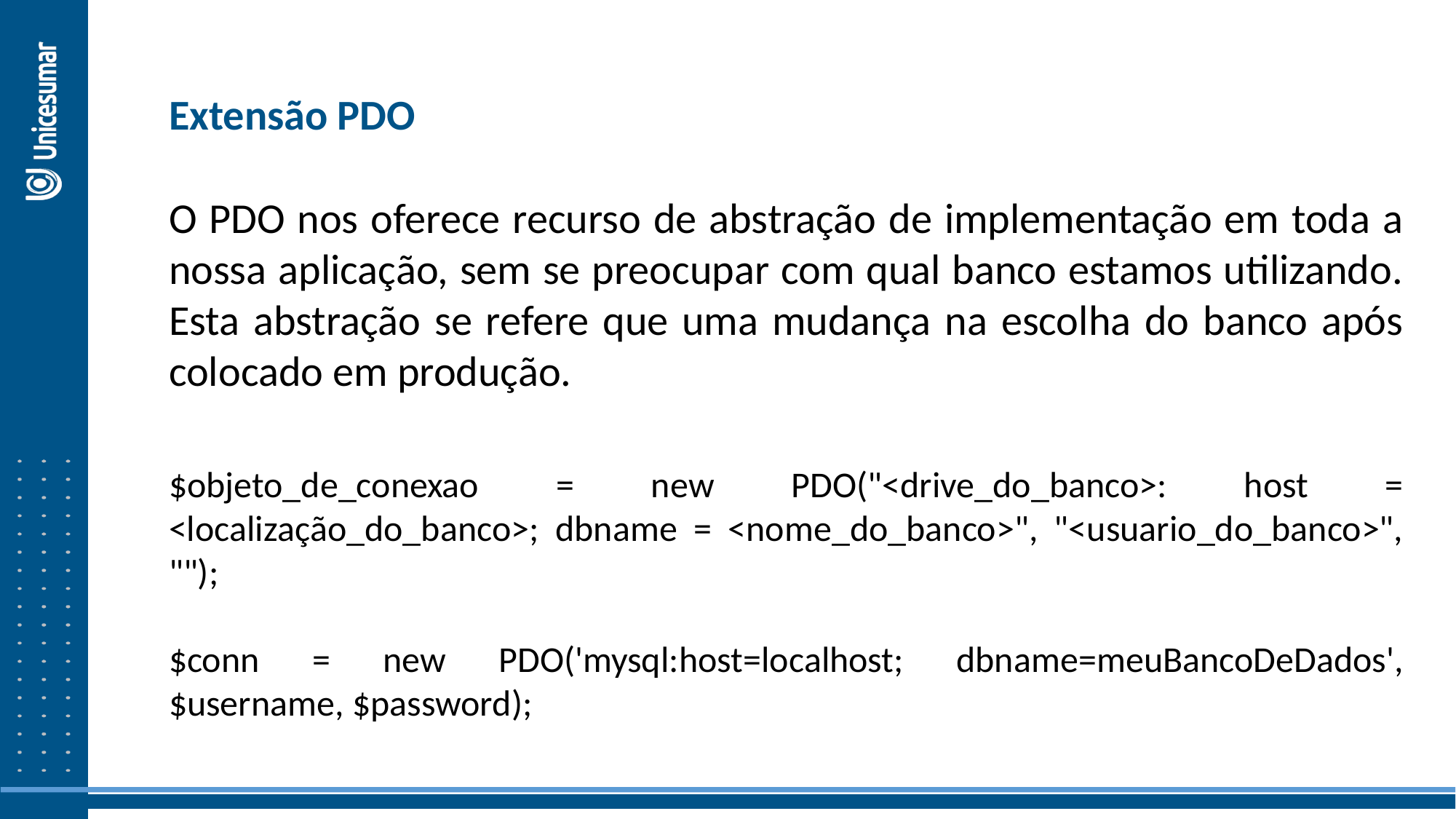

Extensão PDO
O PDO nos oferece recurso de abstração de implementação em toda a nossa aplicação, sem se preocupar com qual banco estamos utilizando. Esta abstração se refere que uma mudança na escolha do banco após colocado em produção.

$objeto_de_conexao = new PDO("<drive_do_banco>: host = <localização_do_banco>; dbname = <nome_do_banco>", "<usuario_do_banco>", "");

$conn = new PDO('mysql:host=localhost; dbname=meuBancoDeDados', $username, $password);